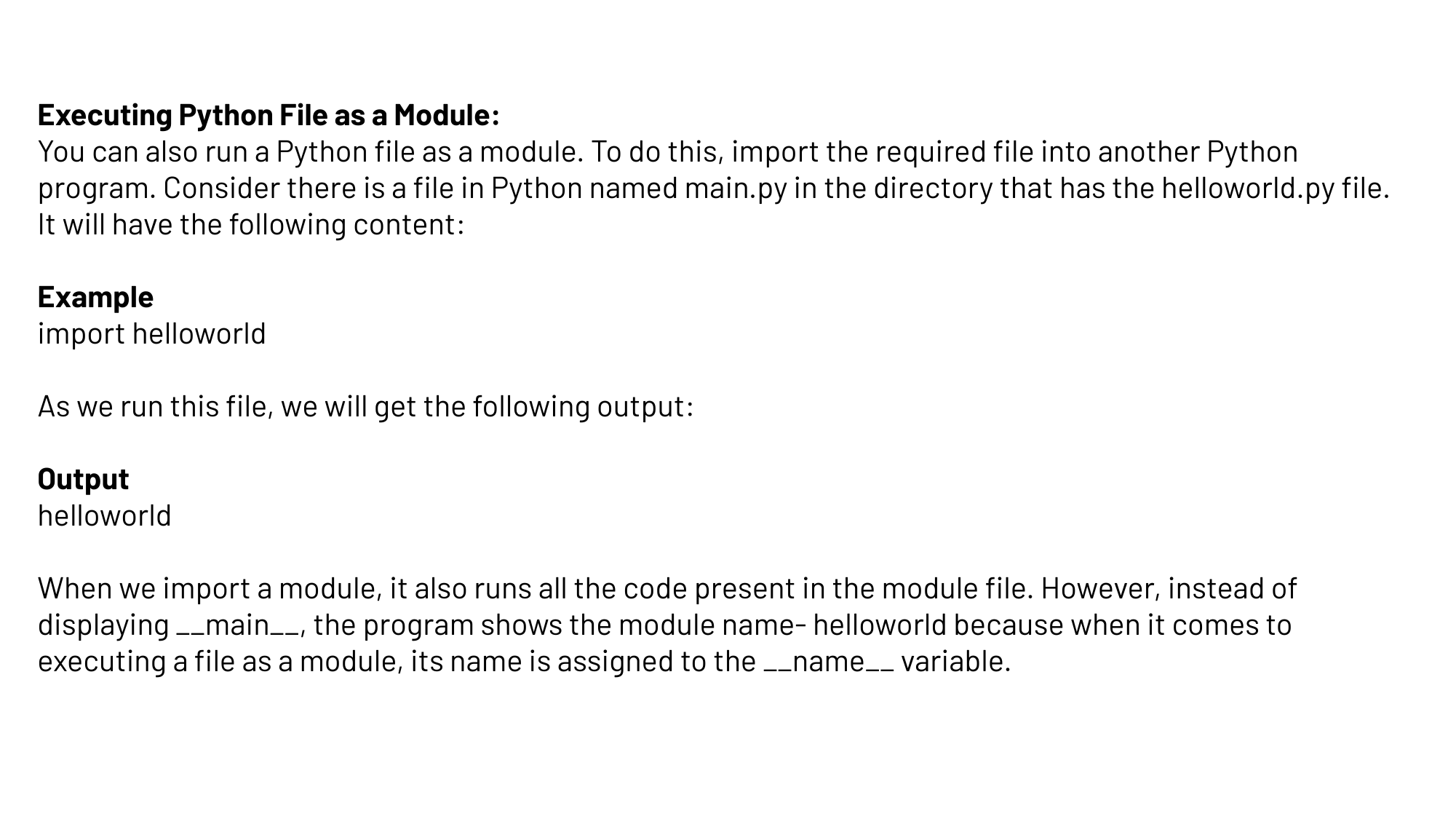

Executing Python File as a Module:
You can also run a Python file as a module. To do this, import the required file into another Python program. Consider there is a file in Python named main.py in the directory that has the helloworld.py file. It will have the following content:

Example
import helloworld

As we run this file, we will get the following output:

Output
helloworld

When we import a module, it also runs all the code present in the module file. However, instead of displaying __main__, the program shows the module name- helloworld because when it comes to executing a file as a module, its name is assigned to the __name__ variable.